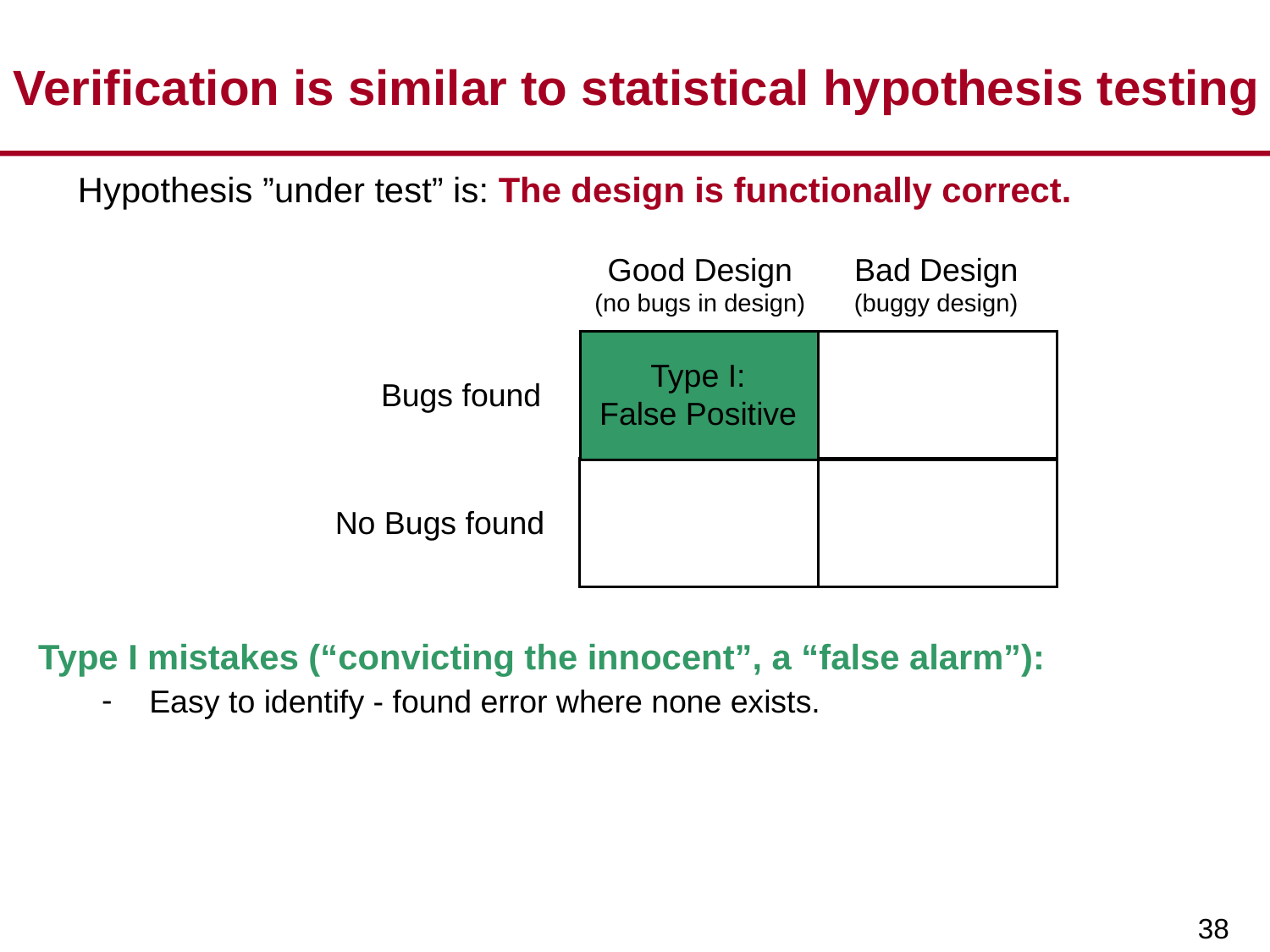

# Verification is similar to statistical hypothesis testing
Hypothesis ”under test” is: The design is functionally correct.
Good Design
(no bugs in design)
Bad Design
(buggy design)

Type I:
False Positive
Bugs found
No Bugs found
Type I mistakes (“convicting the innocent”, a “false alarm”):
Easy to identify - found error where none exists.